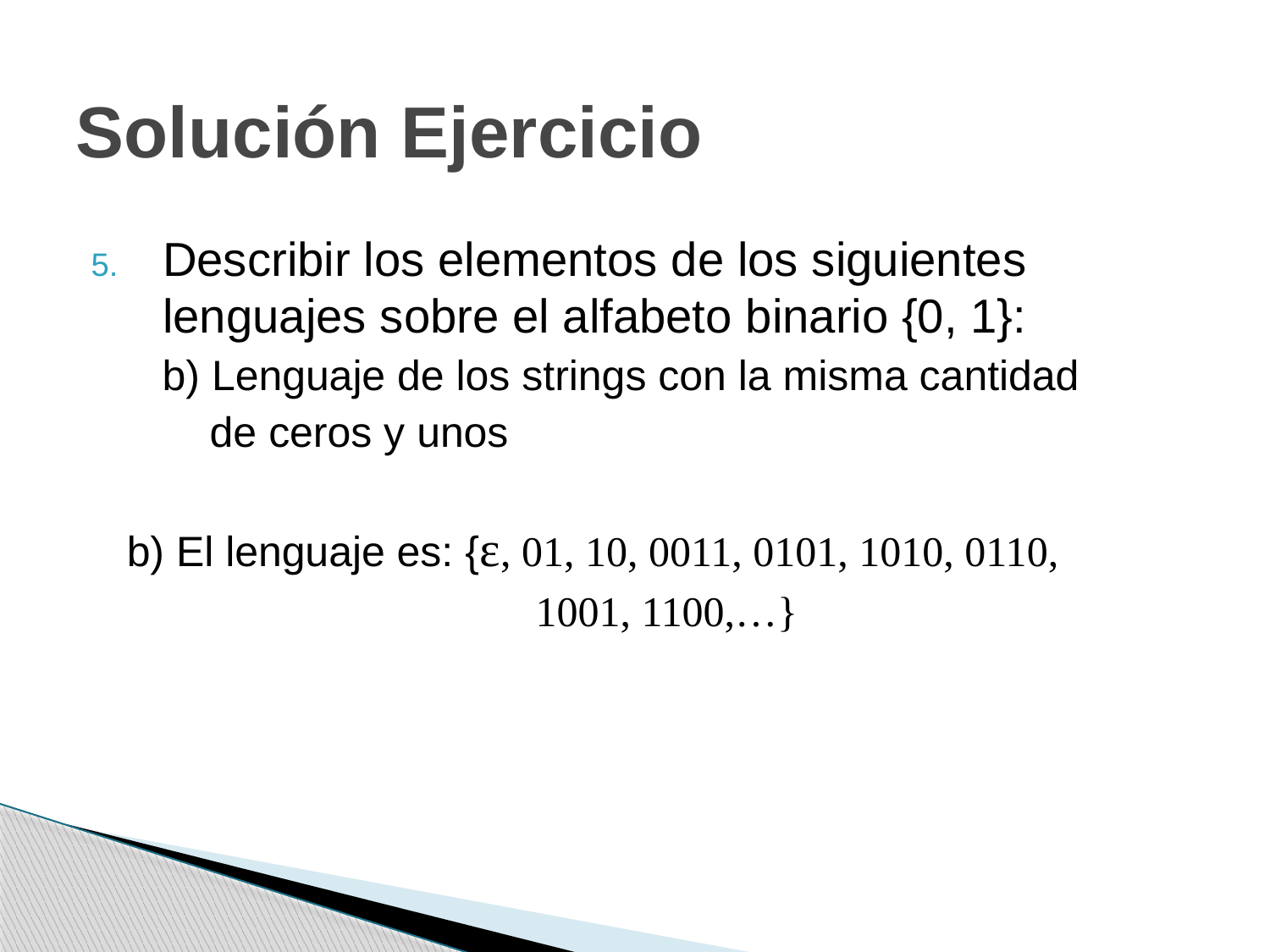

# Solución Ejercicio
Describir los elementos de los siguientes lenguajes sobre el alfabeto binario {0, 1}:
   b) Lenguaje de los strings con la misma cantidad
       de ceros y unos

b) El lenguaje es: {ε, 01, 10, 0011, 0101, 1010, 0110,
                                          1001, 1100,…}